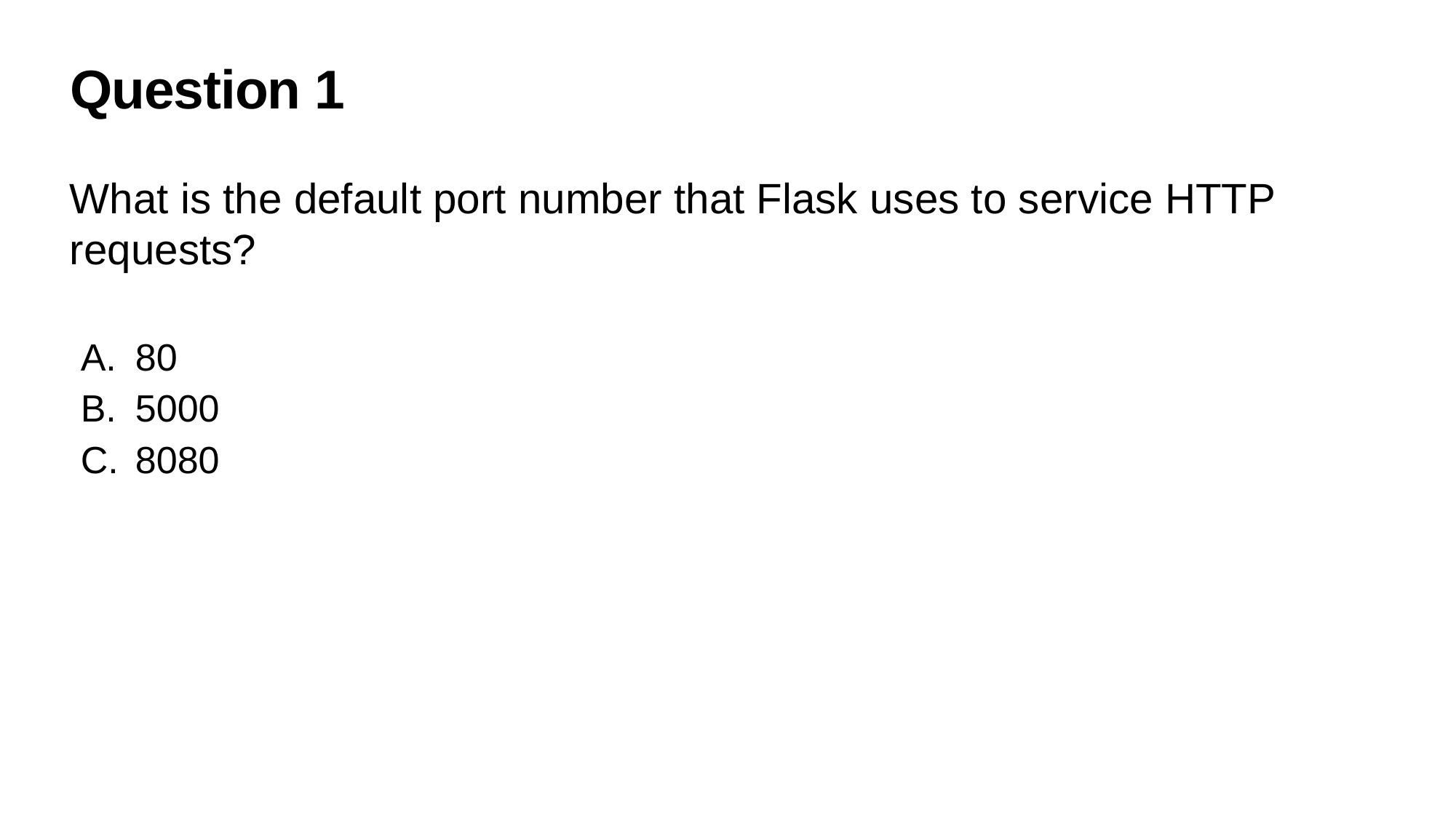

# Question 1
What is the default port number that Flask uses to service HTTP requests?
80
5000
8080